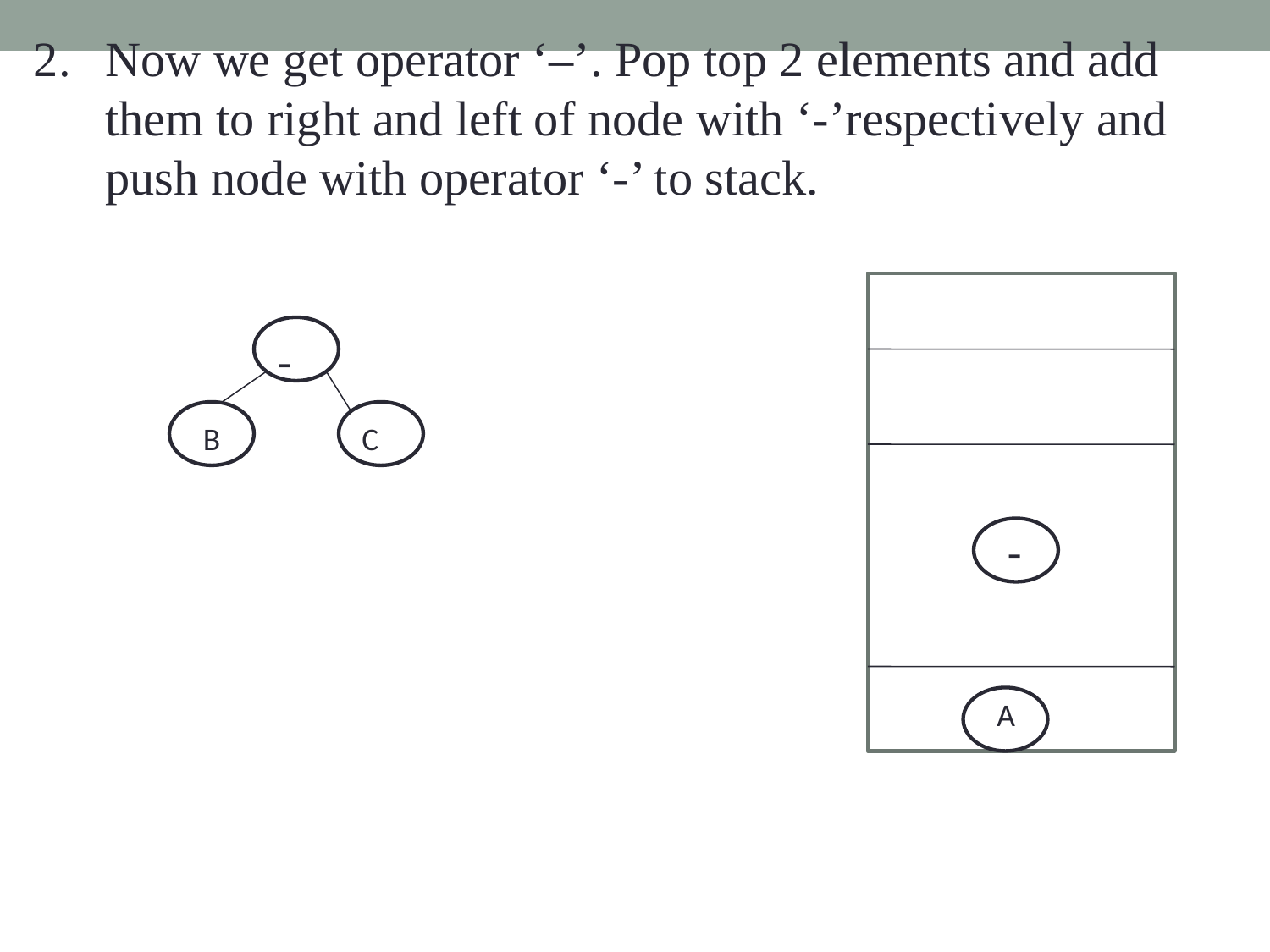

2.	Now we get operator ‘–’. Pop top 2 elements and add them to right and left of node with ‘-’respectively and push node with operator ‘-’ to stack.

-

B
C

-

A